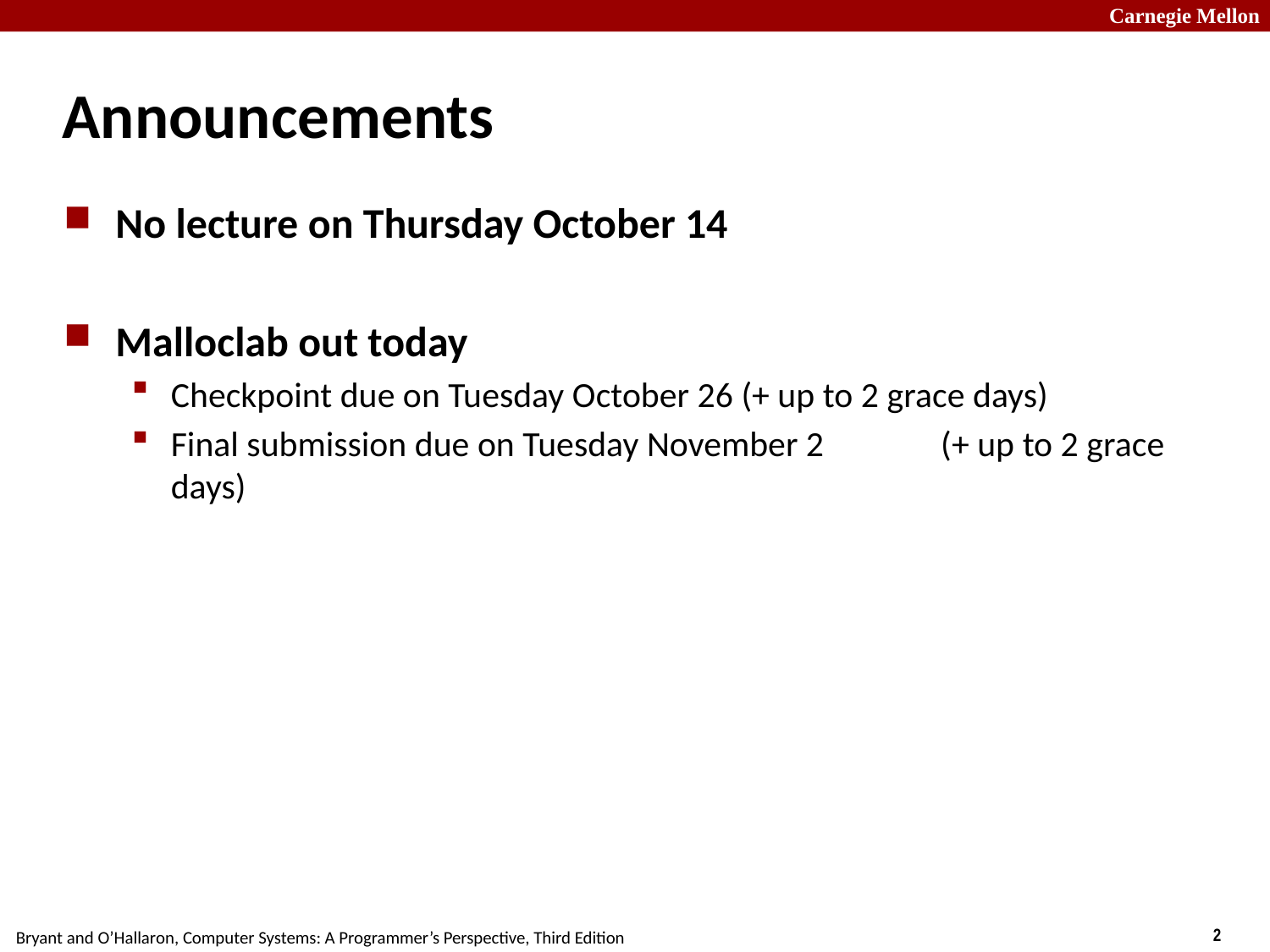

# Announcements
No lecture on Thursday October 14

Malloclab out today
Checkpoint due on Tuesday October 26 (+ up to 2 grace days)
Final submission due on Tuesday November 2	 (+ up to 2 grace days)